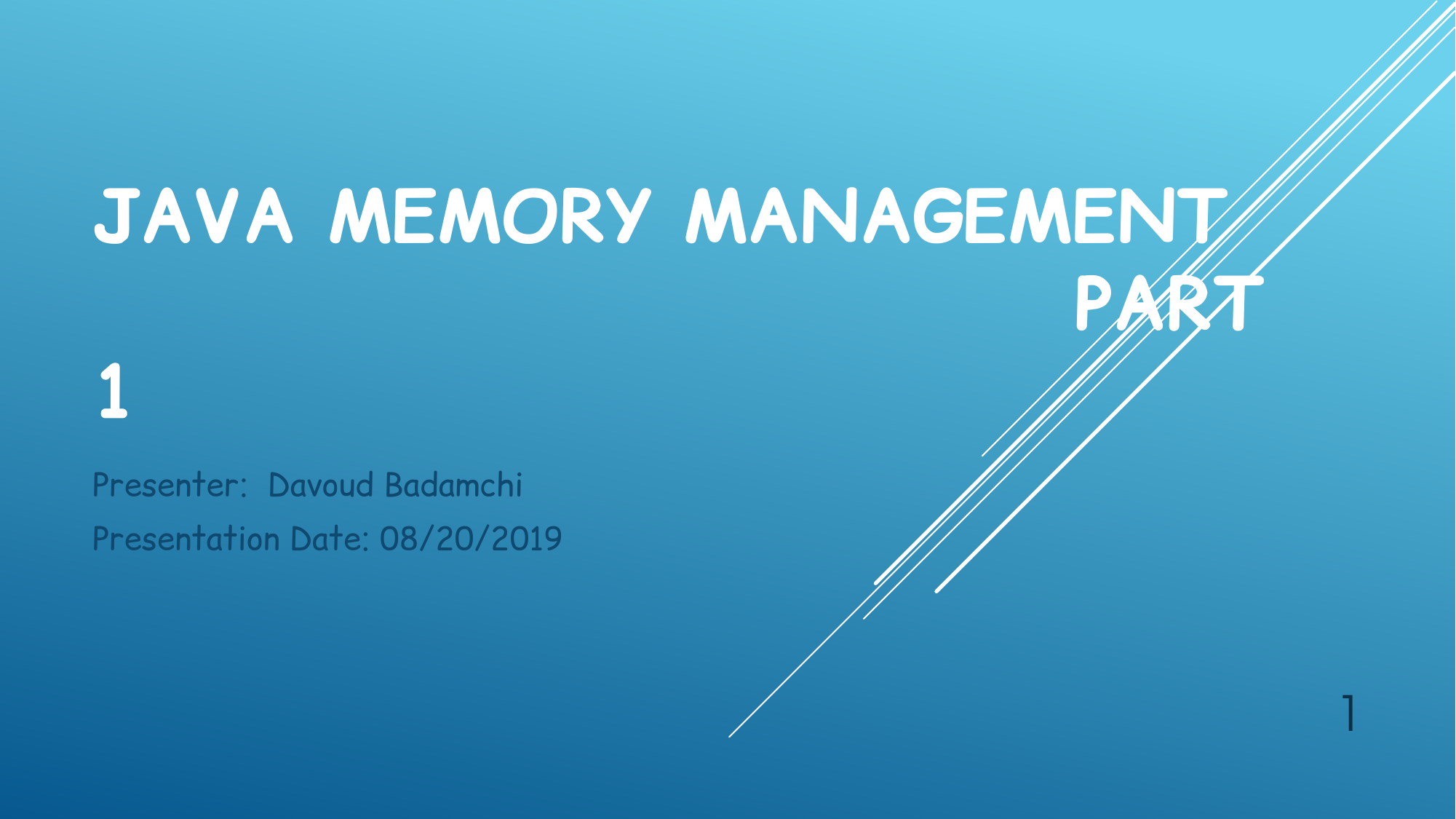

# JAVA MEMORY MANAGEMENT Part 1
Presenter:  Davoud Badamchi
Presentation Date: 08/20/2019
1